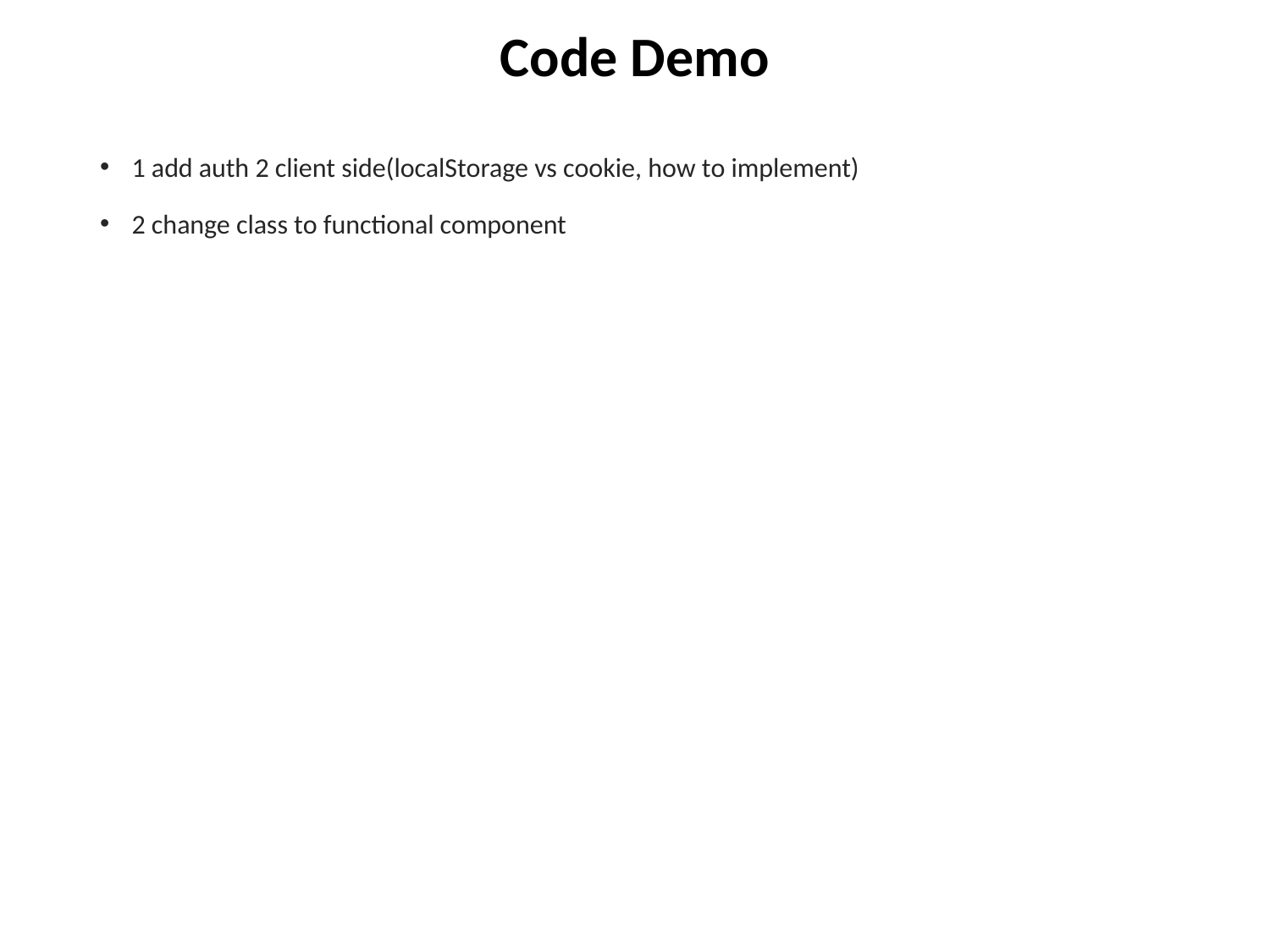

# Code Demo
1 add auth 2 client side(localStorage vs cookie, how to implement)
2 change class to functional component